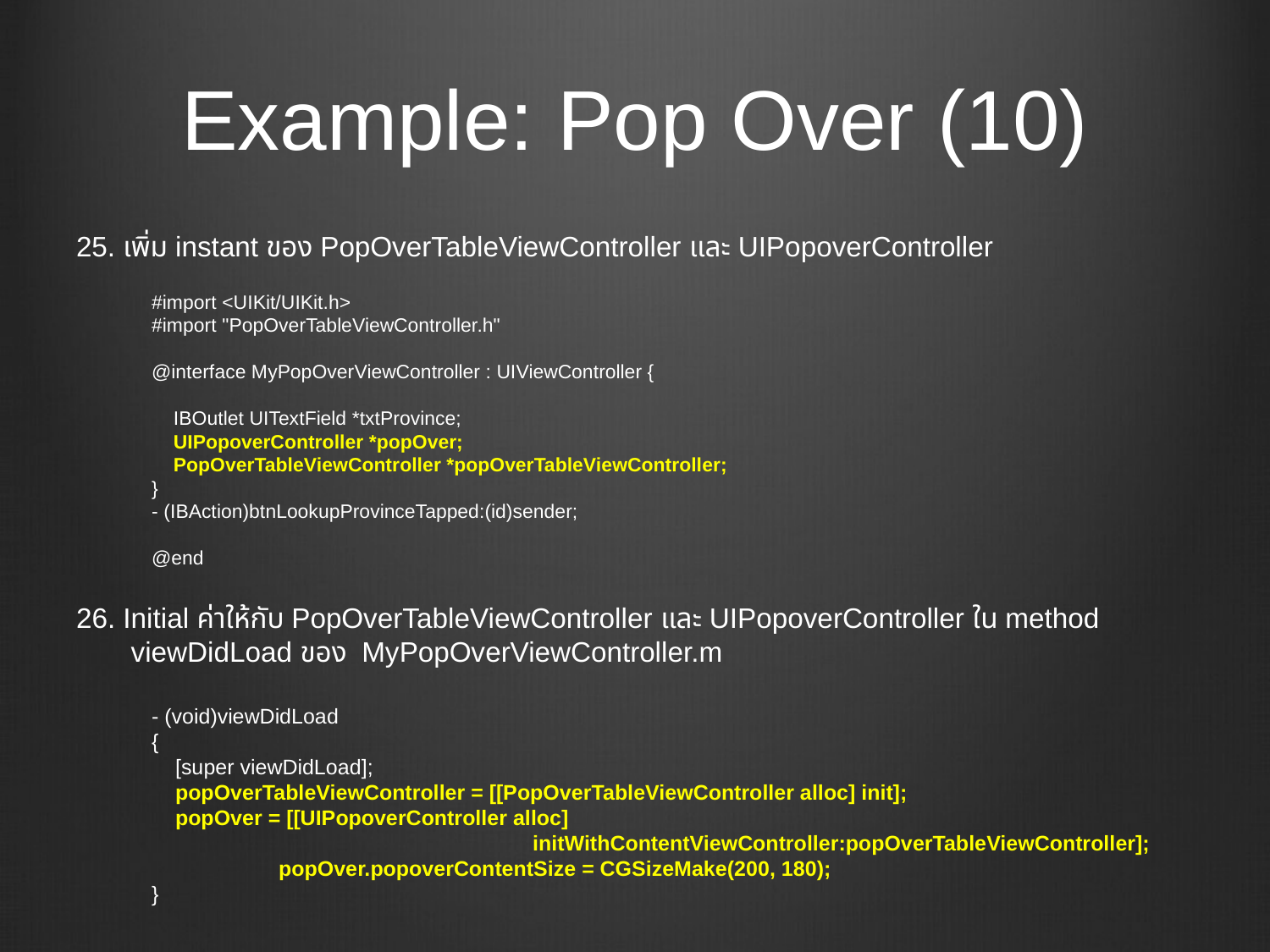

# Example: Pop Over (10)
25. เพิ่ม instant ของ PopOverTableViewController และ UIPopoverController
#import <UIKit/UIKit.h>
#import "PopOverTableViewController.h"

@interface MyPopOverViewController : UIViewController {

    IBOutlet UITextField *txtProvince;
    UIPopoverController *popOver;
    PopOverTableViewController *popOverTableViewController;
}
- (IBAction)btnLookupProvinceTapped:(id)sender;

@end
26. Initial ค่าให้กับ PopOverTableViewController และ UIPopoverController ใน method
       viewDidLoad ของ  MyPopOverViewController.m
- (void)viewDidLoad
{
    [super viewDidLoad];
    popOverTableViewController = [[PopOverTableViewController alloc] init];
    popOver = [[UIPopoverController alloc]
			initWithContentViewController:popOverTableViewController];
	popOver.popoverContentSize = CGSizeMake(200, 180);
}